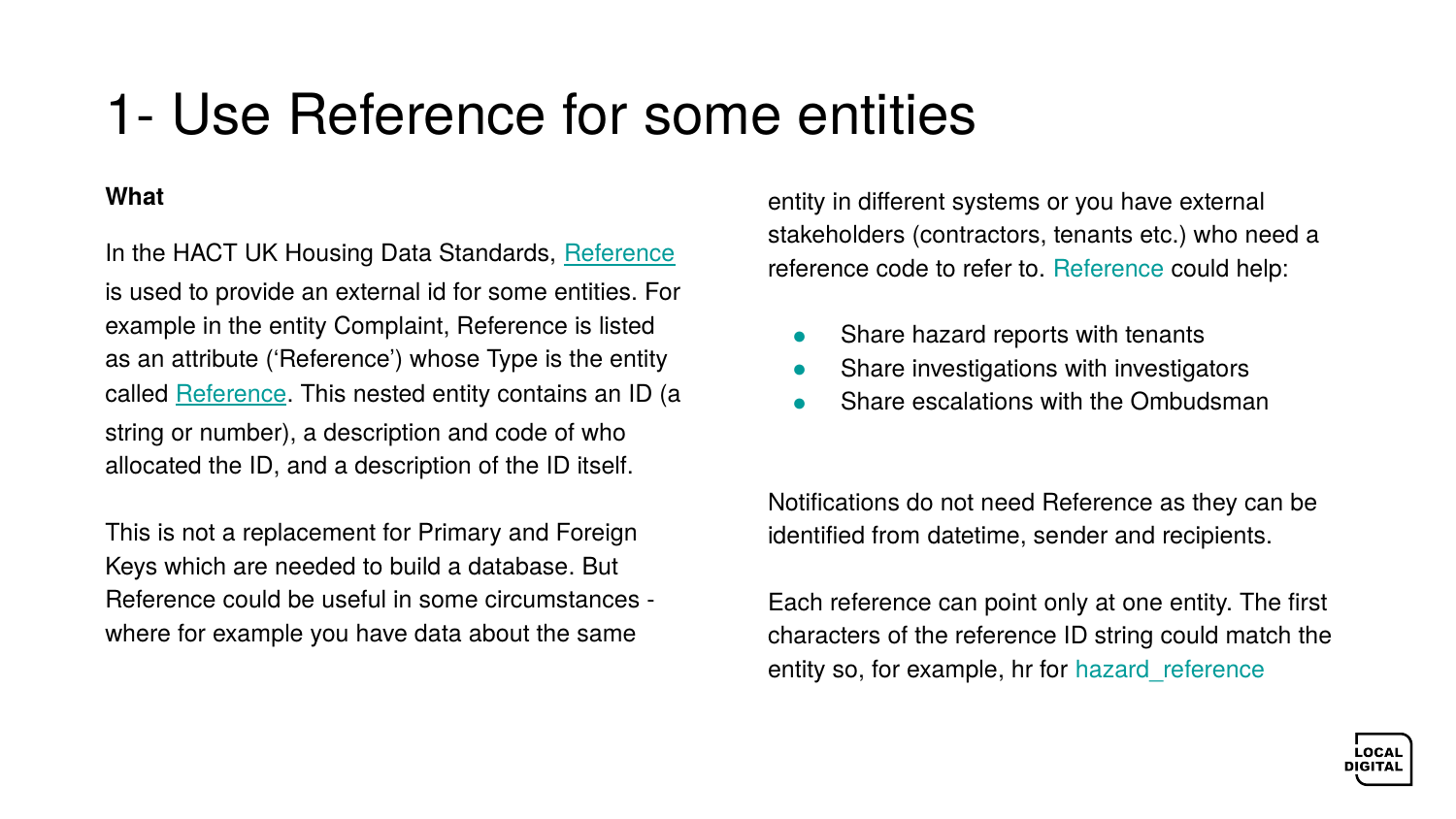

# 1- Use Reference for some entities
What
In the HACT UK Housing Data Standards, Reference is used to provide an external id for some entities. For example in the entity Complaint, Reference is listed as an attribute (‘Reference’) whose Type is the entity called Reference. This nested entity contains an ID (a string or number), a description and code of who allocated the ID, and a description of the ID itself.

This is not a replacement for Primary and Foreign Keys which are needed to build a database. But Reference could be useful in some circumstances - where for example you have data about the same

entity in different systems or you have external stakeholders (contractors, tenants etc.) who need a reference code to refer to. Reference could help:

Share hazard reports with tenants
Share investigations with investigators
Share escalations with the Ombudsman

Notifications do not need Reference as they can be identified from datetime, sender and recipients.

Each reference can point only at one entity. The first characters of the reference ID string could match the entity so, for example, hr for hazard_reference